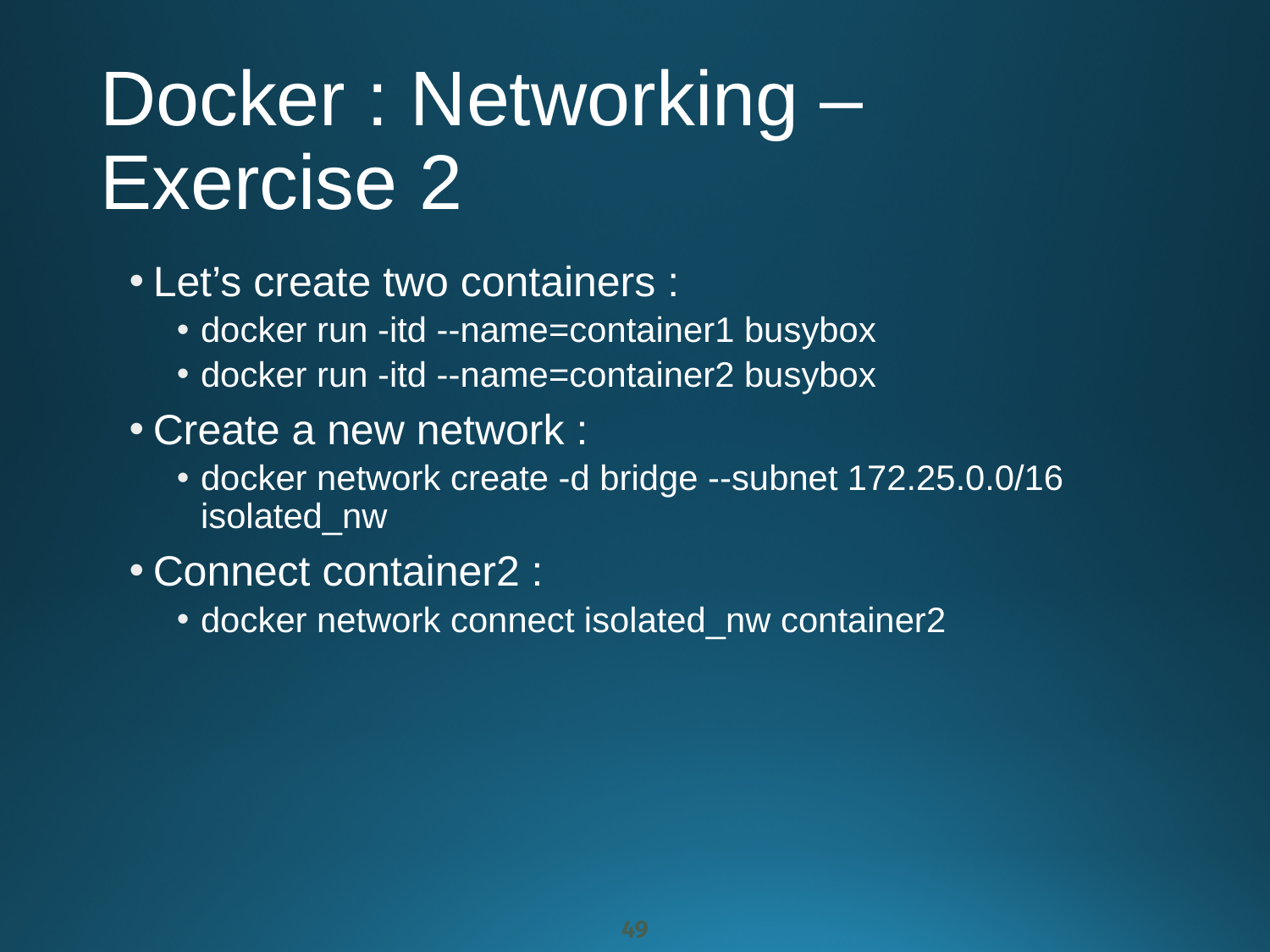

# Docker : Networking – Exercise 2
Let’s create two containers :
docker run -itd --name=container1 busybox
docker run -itd --name=container2 busybox
Create a new network :
docker network create -d bridge --subnet 172.25.0.0/16 isolated_nw
Connect container2 :
docker network connect isolated_nw container2